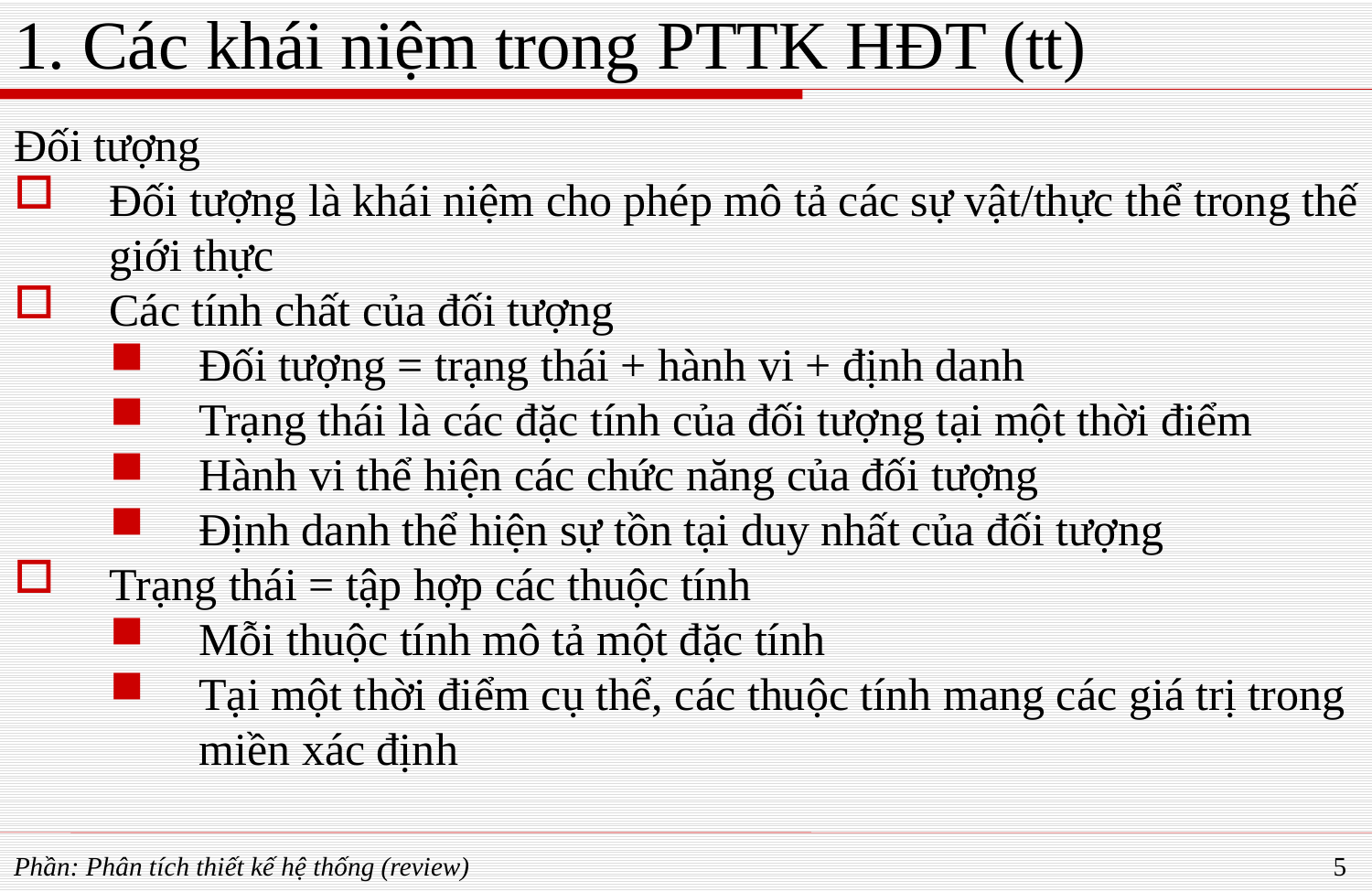

# 1. Các khái niệm trong PTTK HĐT (tt)
Đối tượng
Đối tượng là khái niệm cho phép mô tả các sự vật/thực thể trong thế giới thực
Các tính chất của đối tượng
Đối tượng = trạng thái + hành vi + định danh
Trạng thái là các đặc tính của đối tượng tại một thời điểm
Hành vi thể hiện các chức năng của đối tượng
Định danh thể hiện sự tồn tại duy nhất của đối tượng
Trạng thái = tập hợp các thuộc tính
Mỗi thuộc tính mô tả một đặc tính
Tại một thời điểm cụ thể, các thuộc tính mang các giá trị trong miền xác định
Phần: Phân tích thiết kế hệ thống (review)
5